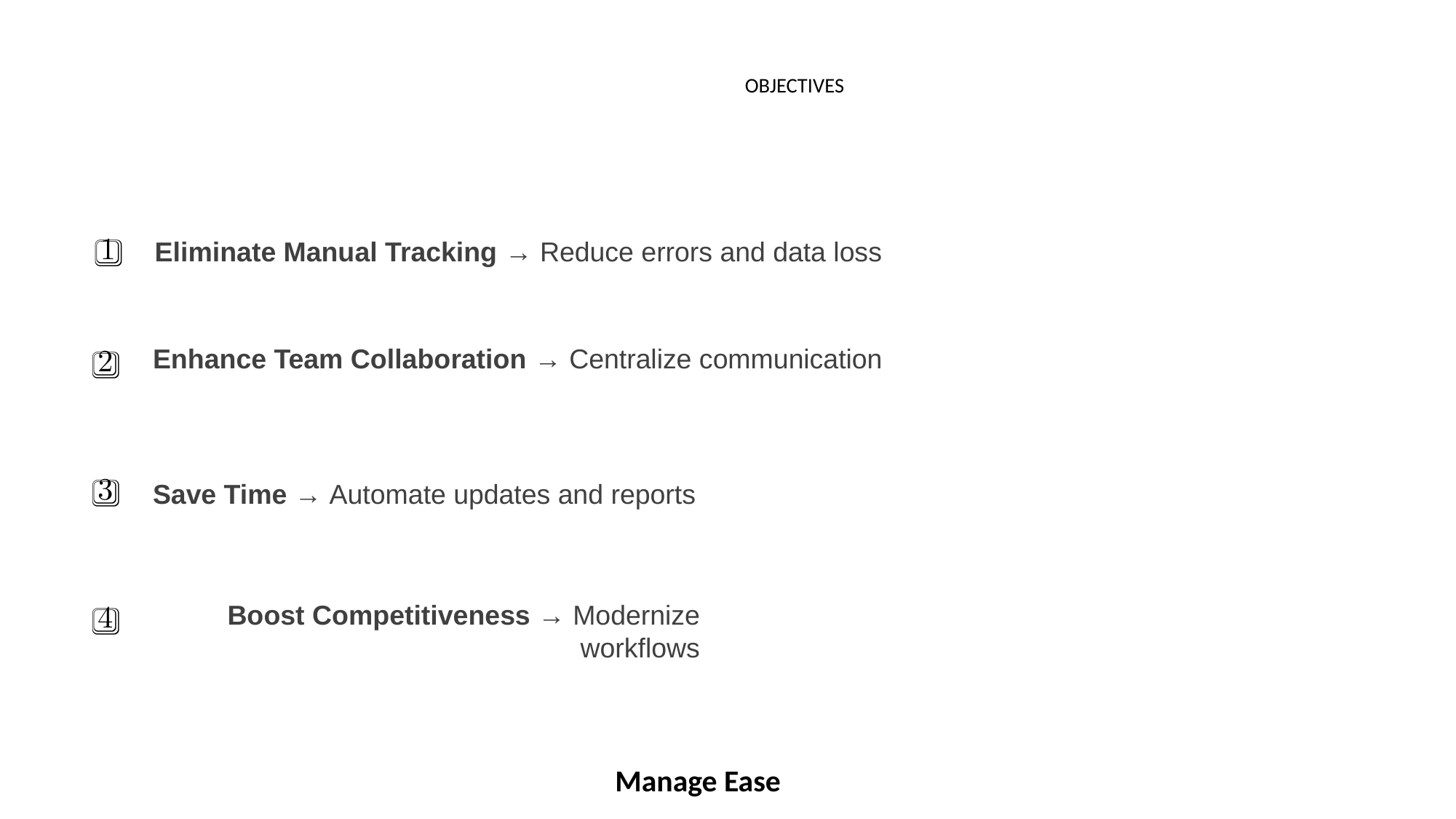

# OBJECTIVES
1️⃣
Eliminate Manual Tracking → Reduce errors and data loss
2️⃣
Enhance Team Collaboration → Centralize communication

3️⃣
Save Time → Automate updates and reports

4️⃣
Boost Competitiveness → Modernize workflows
Manage Ease